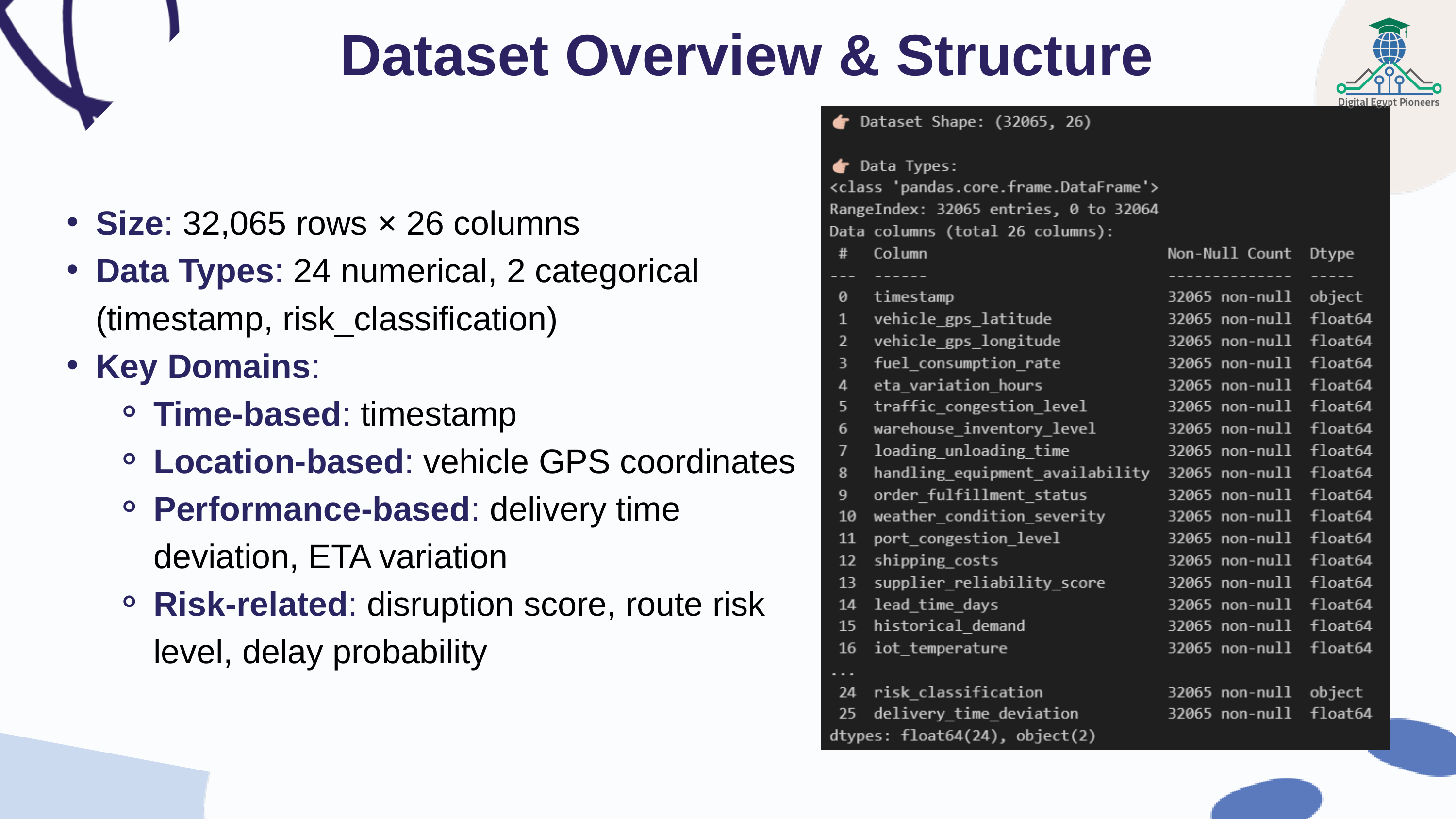

Dataset Overview & Structure

Size: 32,065 rows × 26 columns
Data Types: 24 numerical, 2 categorical (timestamp, risk_classification)
Key Domains:
Time-based: timestamp
Location-based: vehicle GPS coordinates
Performance-based: delivery time deviation, ETA variation
Risk-related: disruption score, route risk level, delay probability